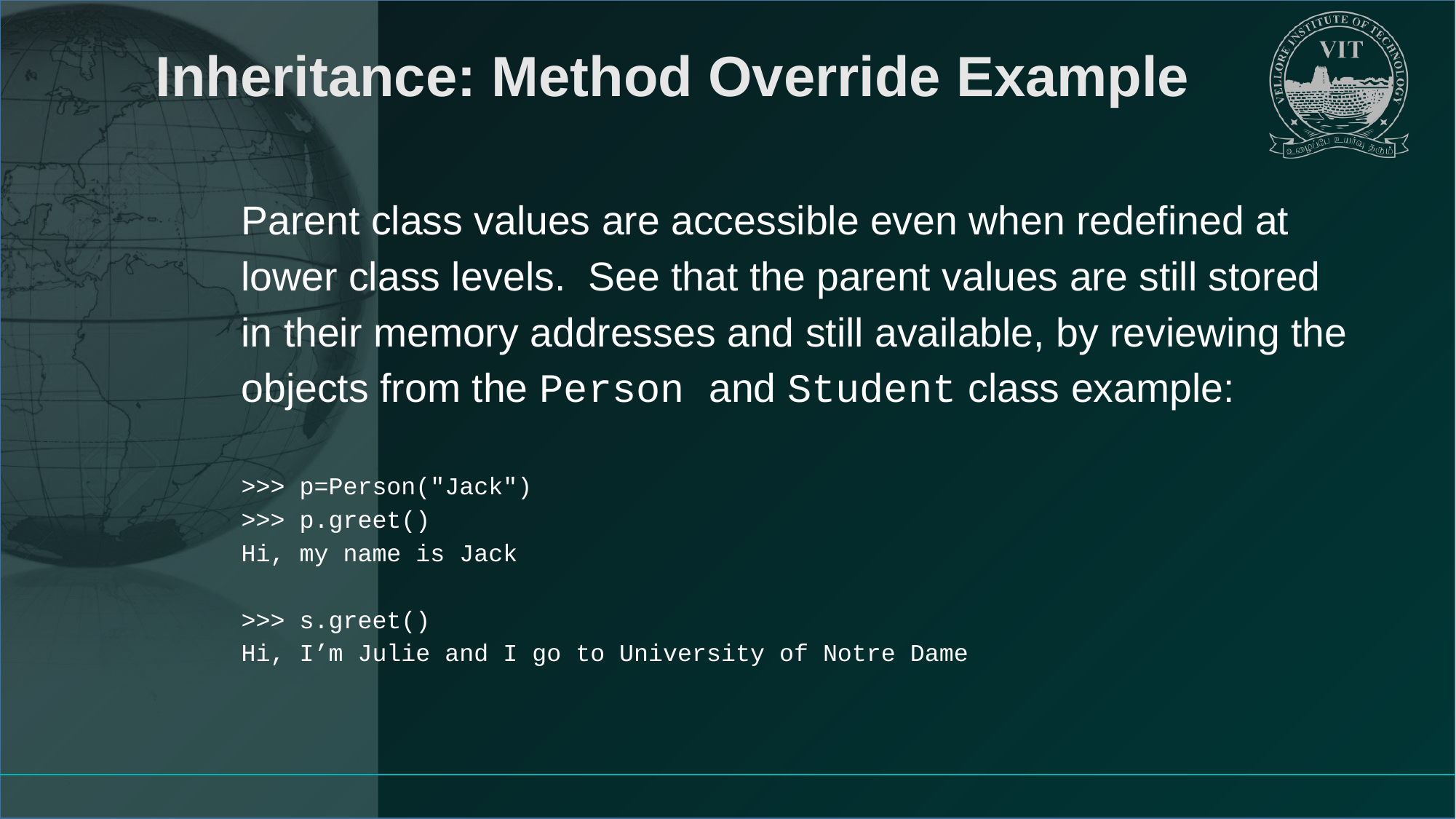

# Inheritance: Method Override Example
Parent class values are accessible even when redefined at lower class levels.  See that the parent values are still stored in their memory addresses and still available, by reviewing the objects from the Person and Student class example:

>>> p=Person("Jack")
>>> p.greet()
Hi, my name is Jack

>>> s.greet()
Hi, I’m Julie and I go to University of Notre Dame